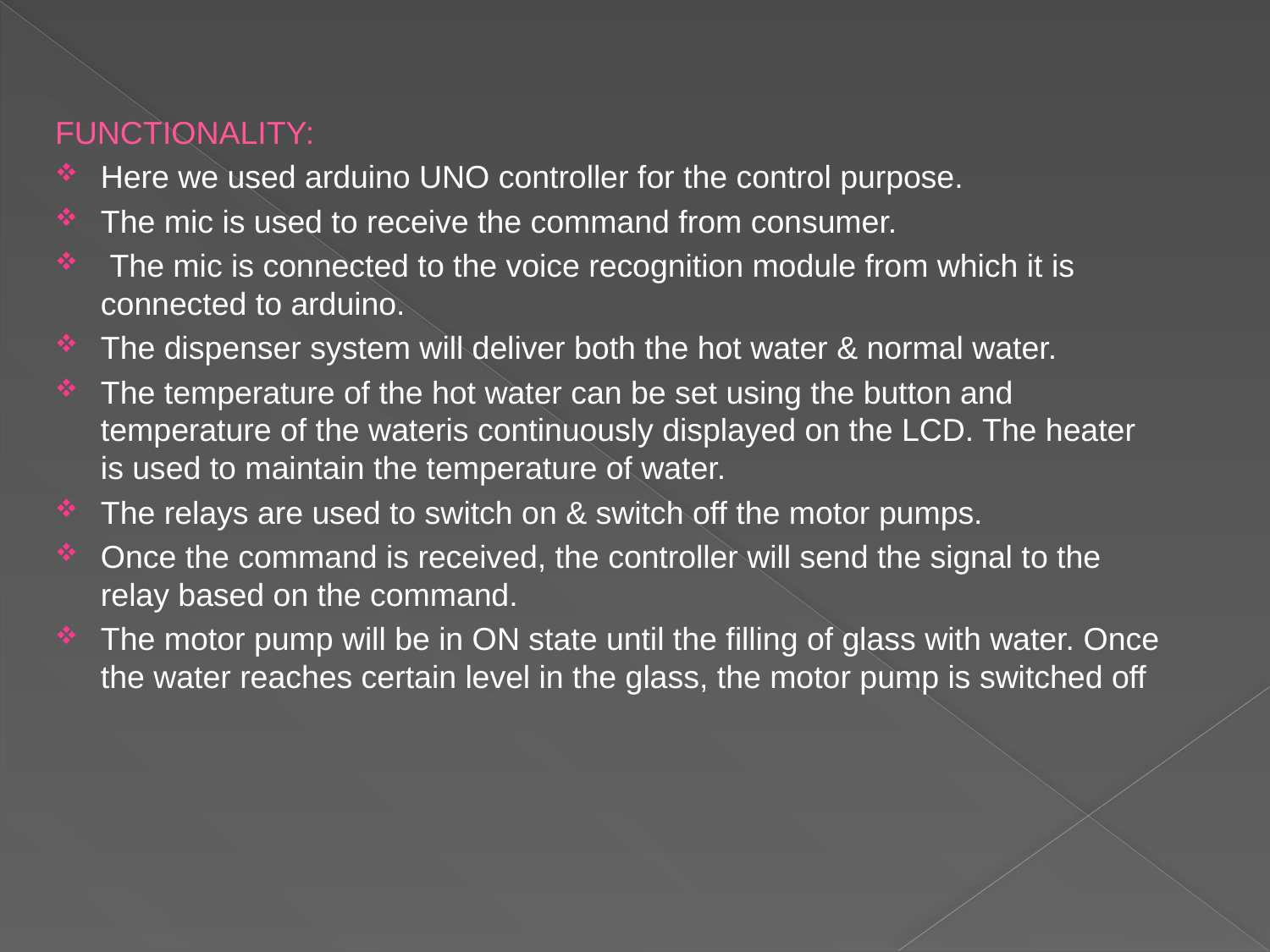

FUNCTIONALITY:
Here we used arduino UNO controller for the control purpose.
The mic is used to receive the command from consumer.
 The mic is connected to the voice recognition module from which it is connected to arduino.
The dispenser system will deliver both the hot water & normal water.
The temperature of the hot water can be set using the button and temperature of the wateris continuously displayed on the LCD. The heater is used to maintain the temperature of water.
The relays are used to switch on & switch off the motor pumps.
Once the command is received, the controller will send the signal to the relay based on the command.
The motor pump will be in ON state until the filling of glass with water. Once the water reaches certain level in the glass, the motor pump is switched off